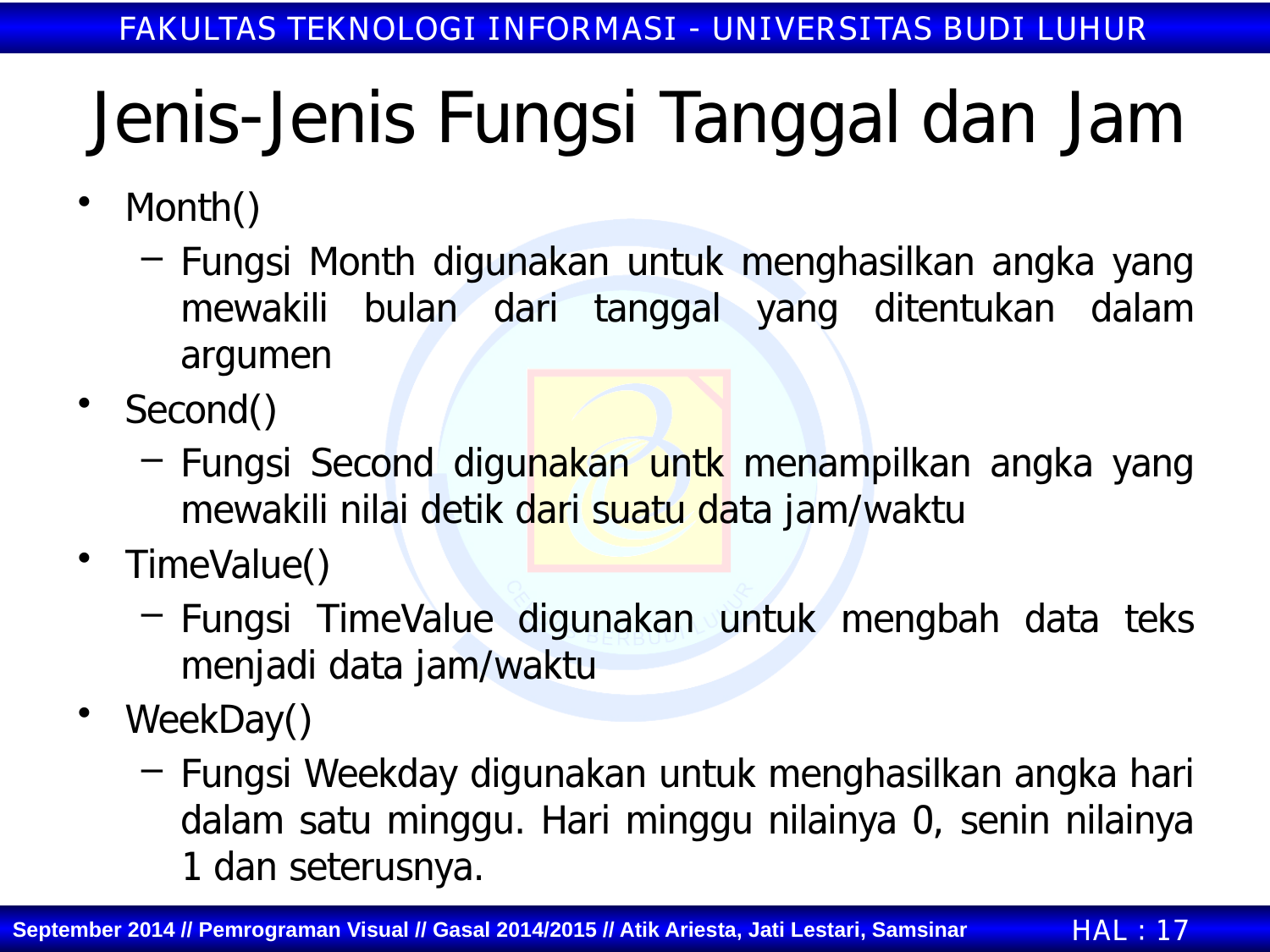

# Jenis-Jenis Fungsi Tanggal dan Jam
Month()
Fungsi Month digunakan untuk menghasilkan angka yang mewakili bulan dari tanggal yang ditentukan dalam argumen
Second()
Fungsi Second digunakan untk menampilkan angka yang mewakili nilai detik dari suatu data jam/waktu
TimeValue()
Fungsi TimeValue digunakan untuk mengbah data teks menjadi data jam/waktu
WeekDay()
Fungsi Weekday digunakan untuk menghasilkan angka hari dalam satu minggu. Hari minggu nilainya 0, senin nilainya 1 dan seterusnya.